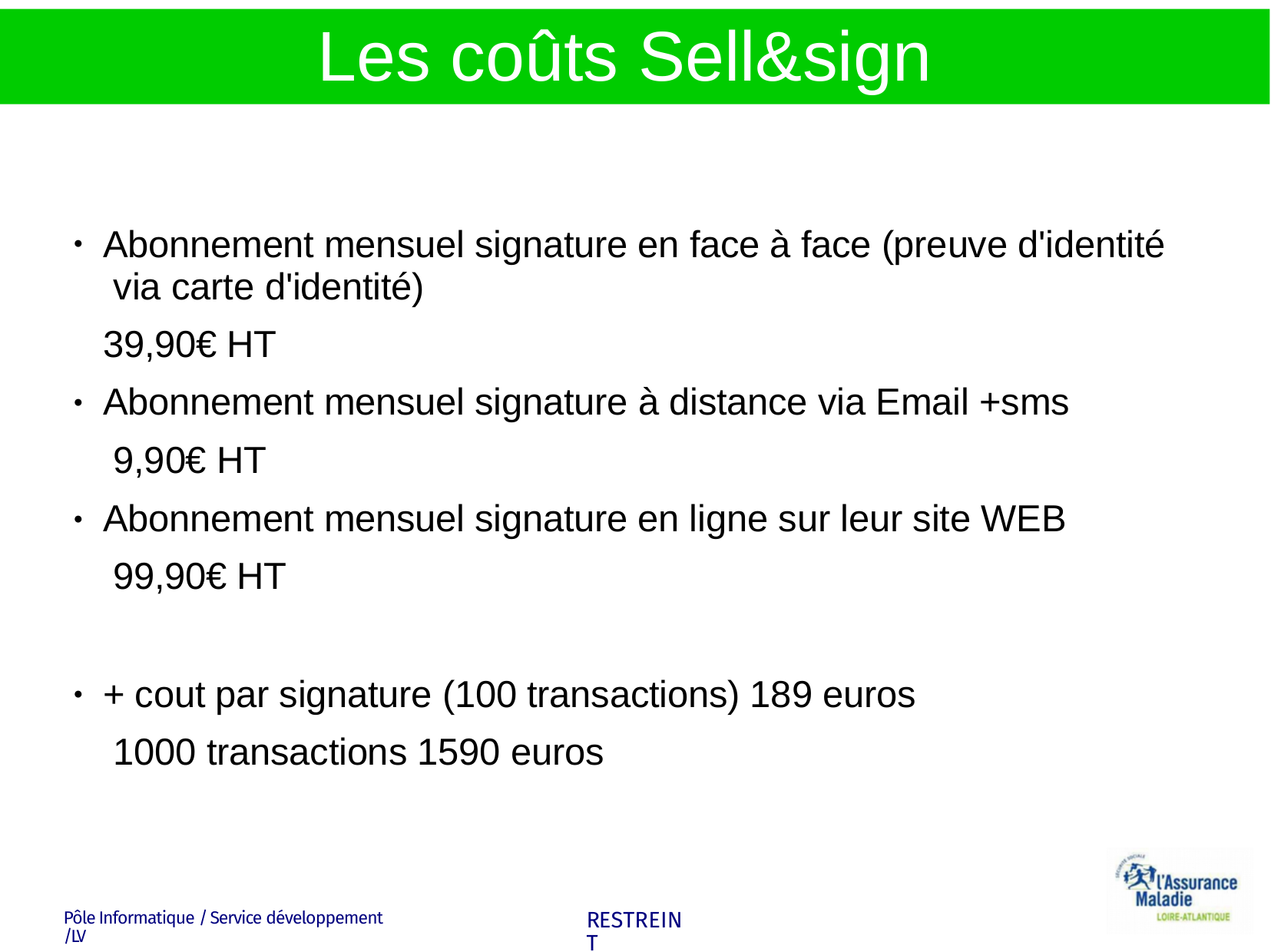

# Les coûts Sell&sign
Abonnement mensuel signature en face à face (preuve d'identité  via carte d'identité)
39,90€ HT
Abonnement mensuel signature à distance via Email +sms  9,90€ HT
Abonnement mensuel signature en ligne sur leur site WEB  99,90€ HT
●
●
●
+ cout par signature (100 transactions) 189 euros  1000 transactions 1590 euros
●
Pôle Informatique / Service développement /LV
RESTREINT